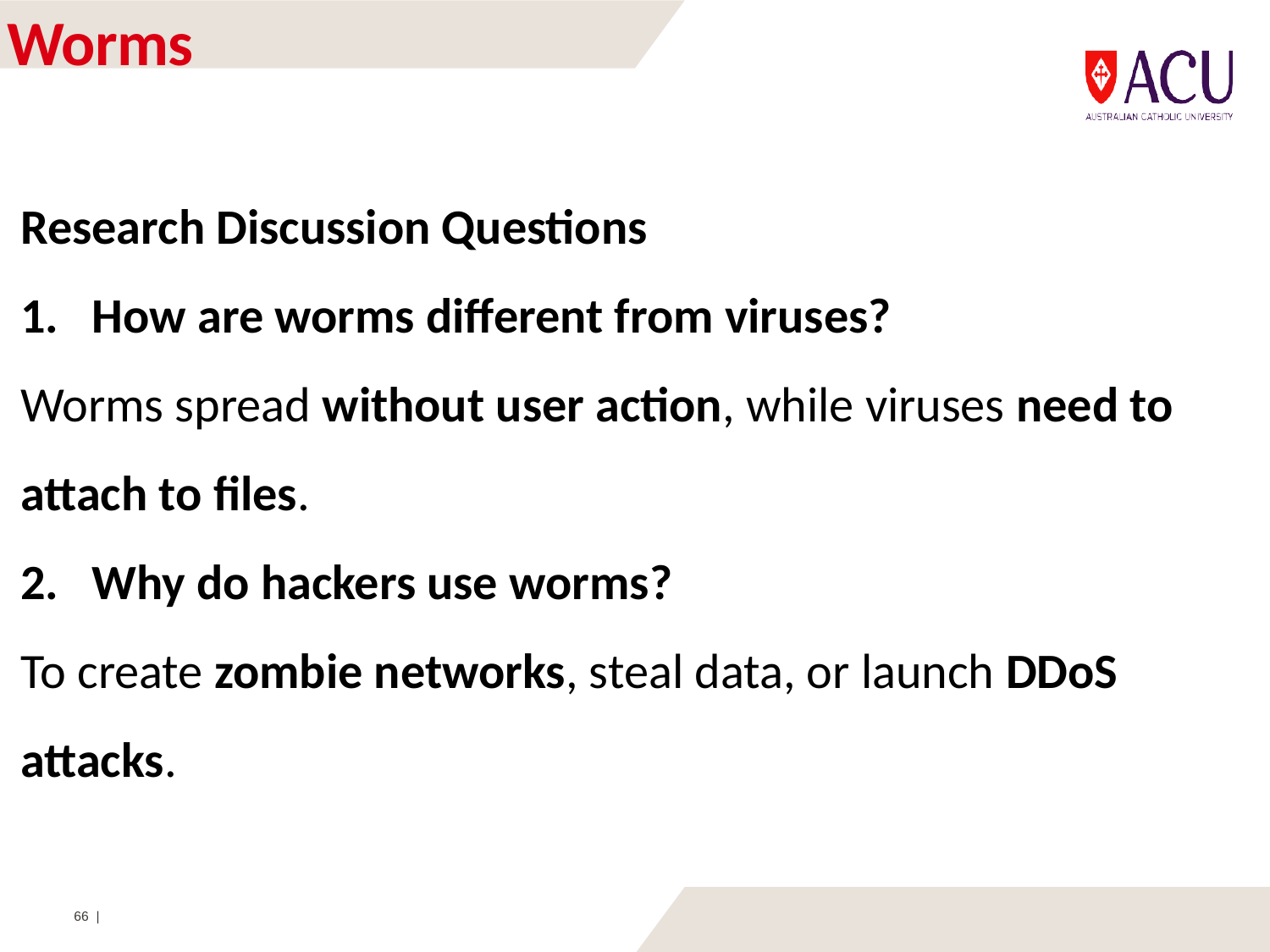

# Worms
Research Discussion Questions
How are worms different from viruses?
Worms spread without user action, while viruses need to attach to files.
Why do hackers use worms?
To create zombie networks, steal data, or launch DDoS attacks.
66 |